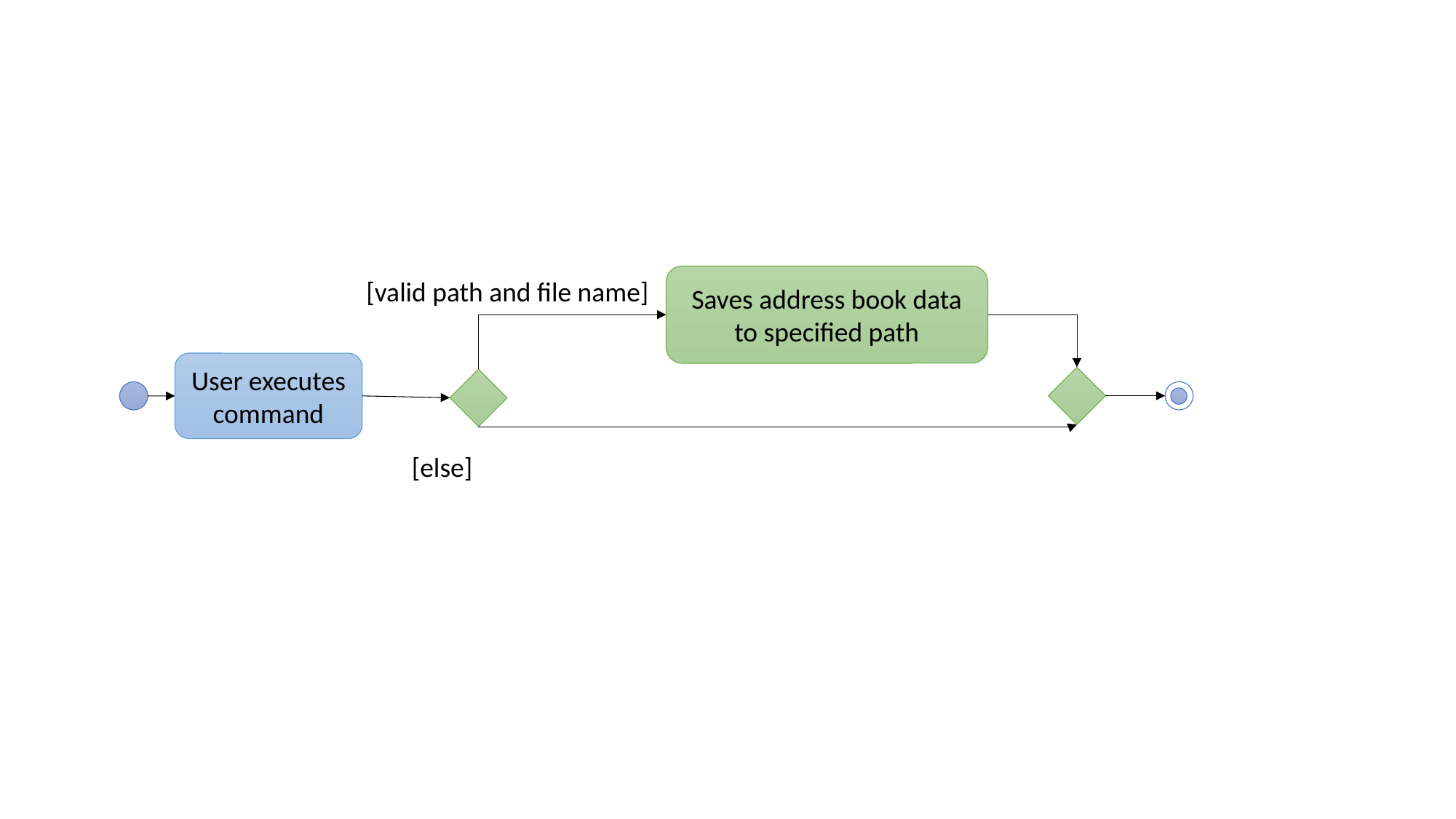

Saves address book data to specified path
[valid path and file name]
User executes command

[else]